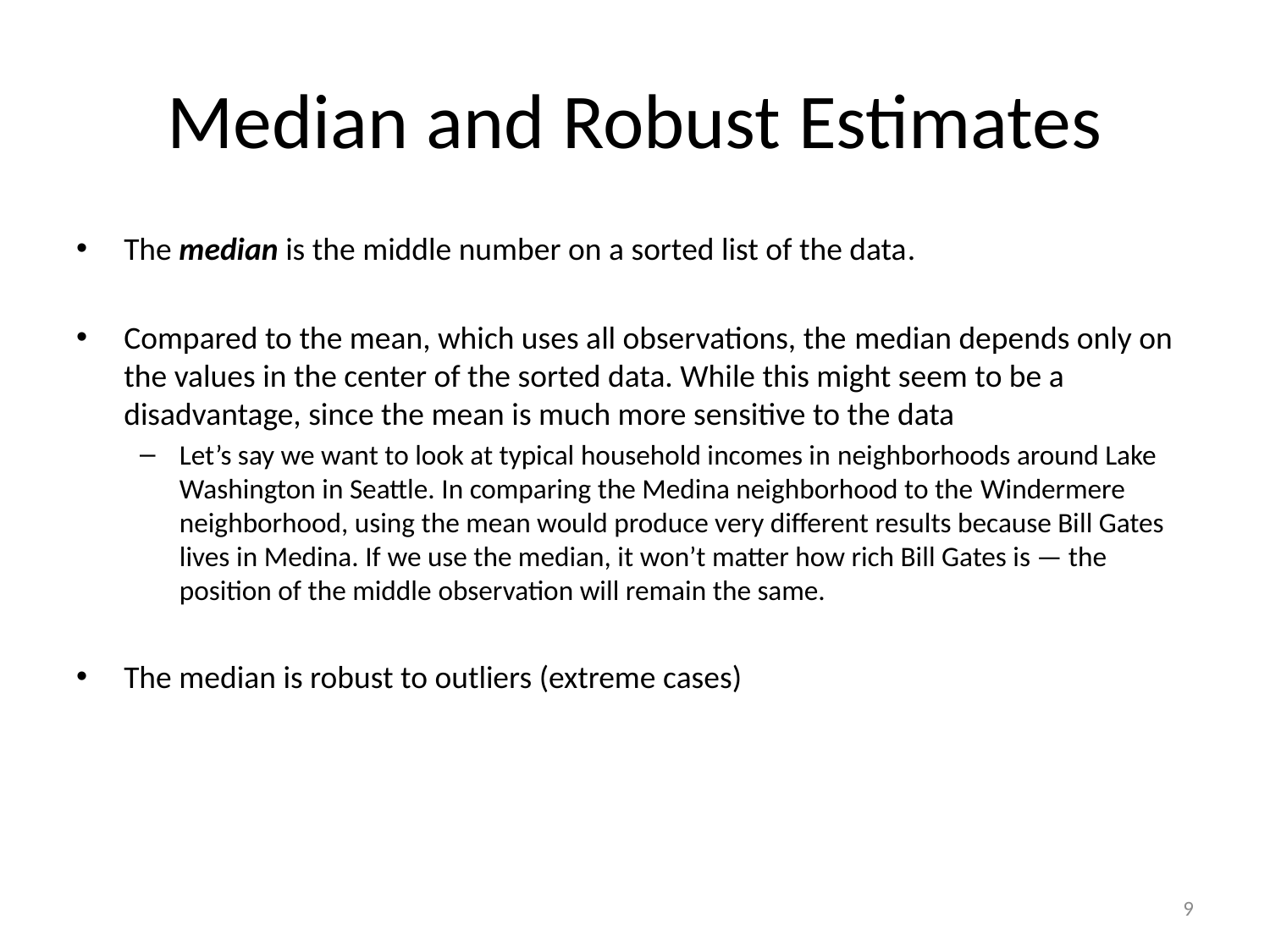

# Median and Robust Estimates
The median is the middle number on a sorted list of the data.

Compared to the mean, which uses all observations, the median depends only on the values in the center of the sorted data. While this might seem to be a disadvantage, since the mean is much more sensitive to the data
Let’s say we want to look at typical household incomes in neighborhoods around Lake Washington in Seattle. In comparing the Medina neighborhood to the Windermere neighborhood, using the mean would produce very different results because Bill Gates lives in Medina. If we use the median, it won’t matter how rich Bill Gates is — the position of the middle observation will remain the same.

The median is robust to outliers (extreme cases)
9